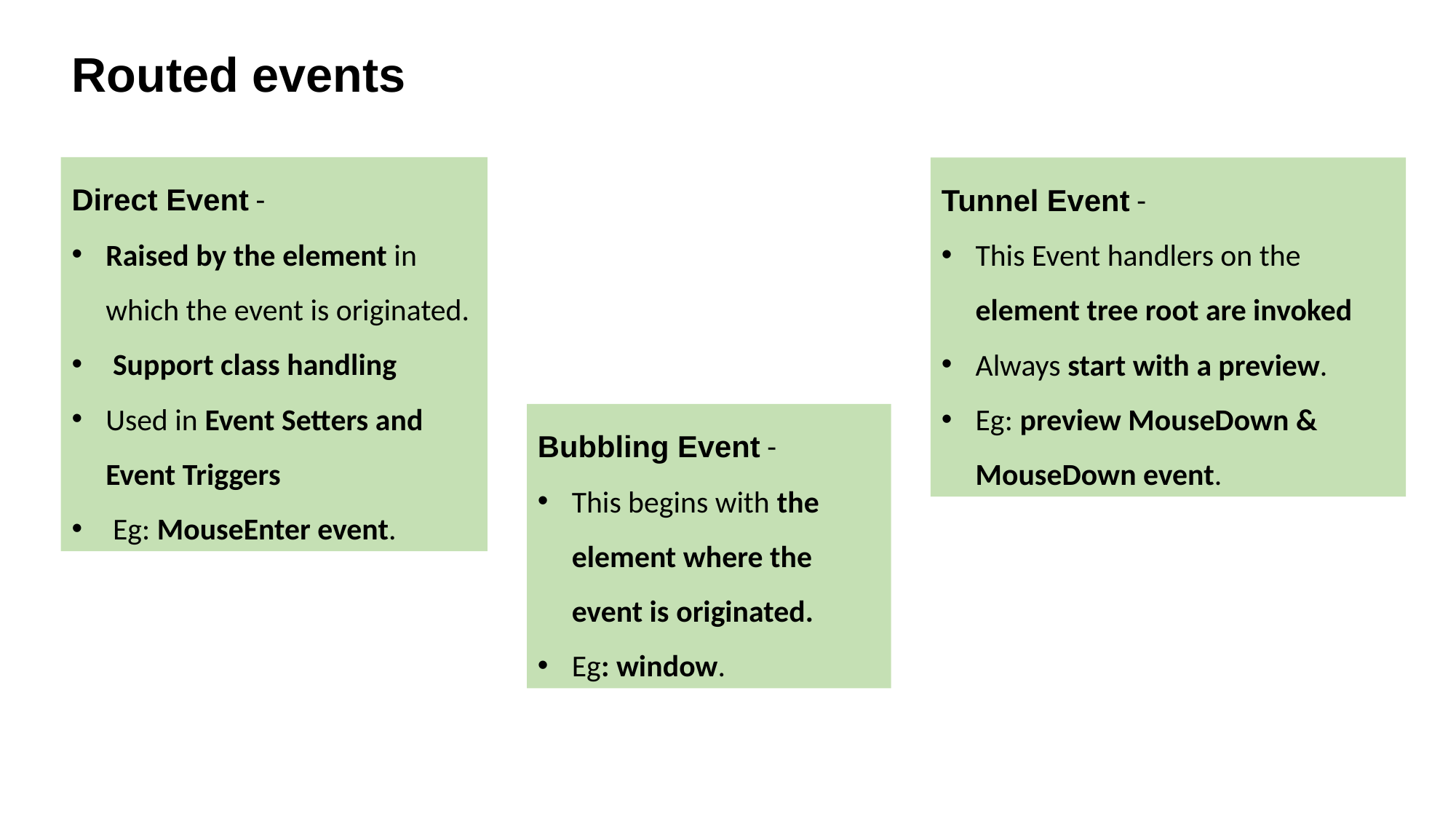

# Routed events
Direct Event -
Raised by the element in which the event is originated.
 Support class handling
Used in Event Setters and Event Triggers
 Eg: MouseEnter event.
Tunnel Event -
This Event handlers on the element tree root are invoked
Always start with a preview.
Eg: preview MouseDown & MouseDown event.
Bubbling Event -
This begins with the element where the event is originated.
Eg: window.